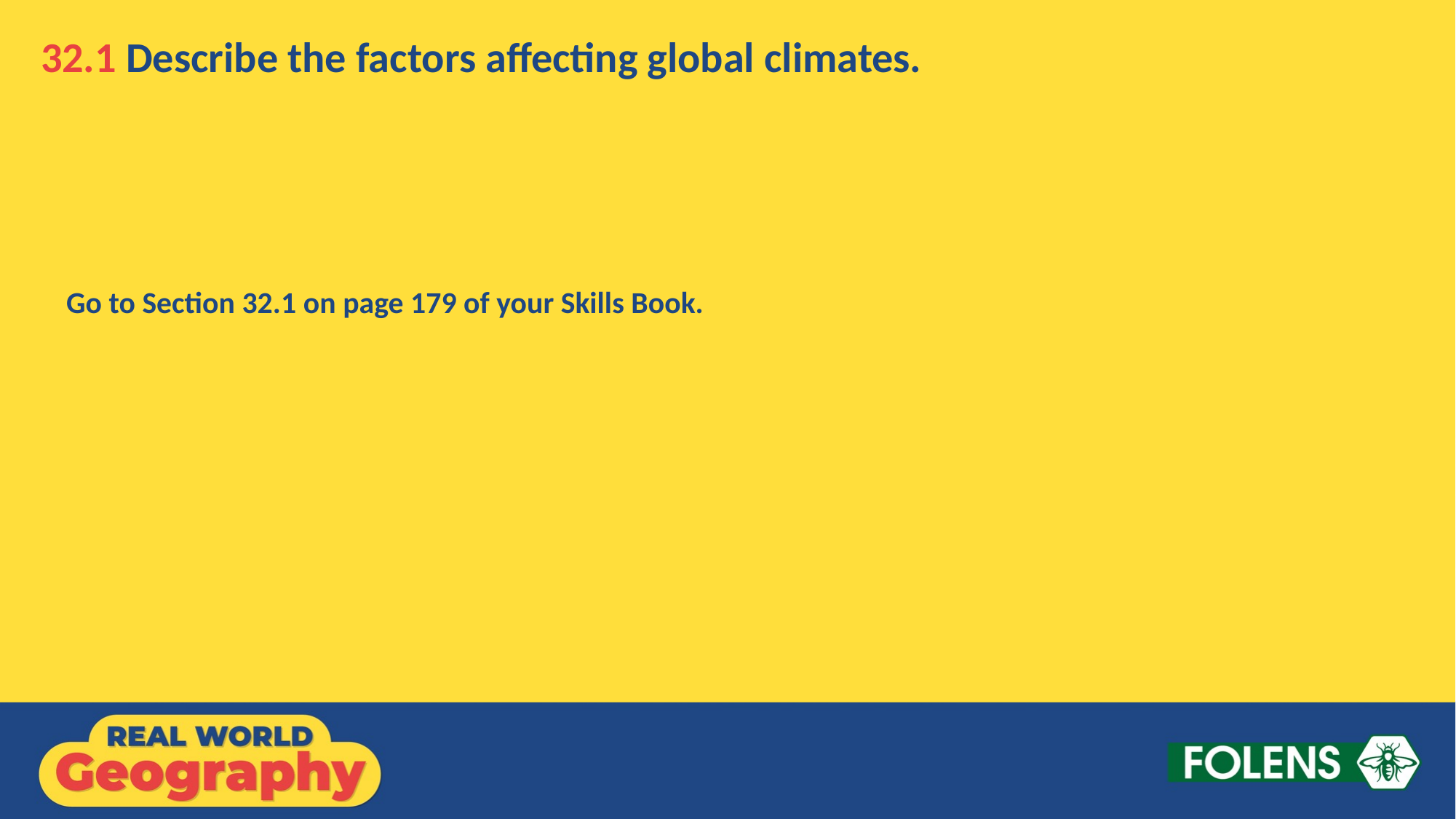

32.1 Describe the factors affecting global climates.
Go to Section 32.1 on page 179 of your Skills Book.